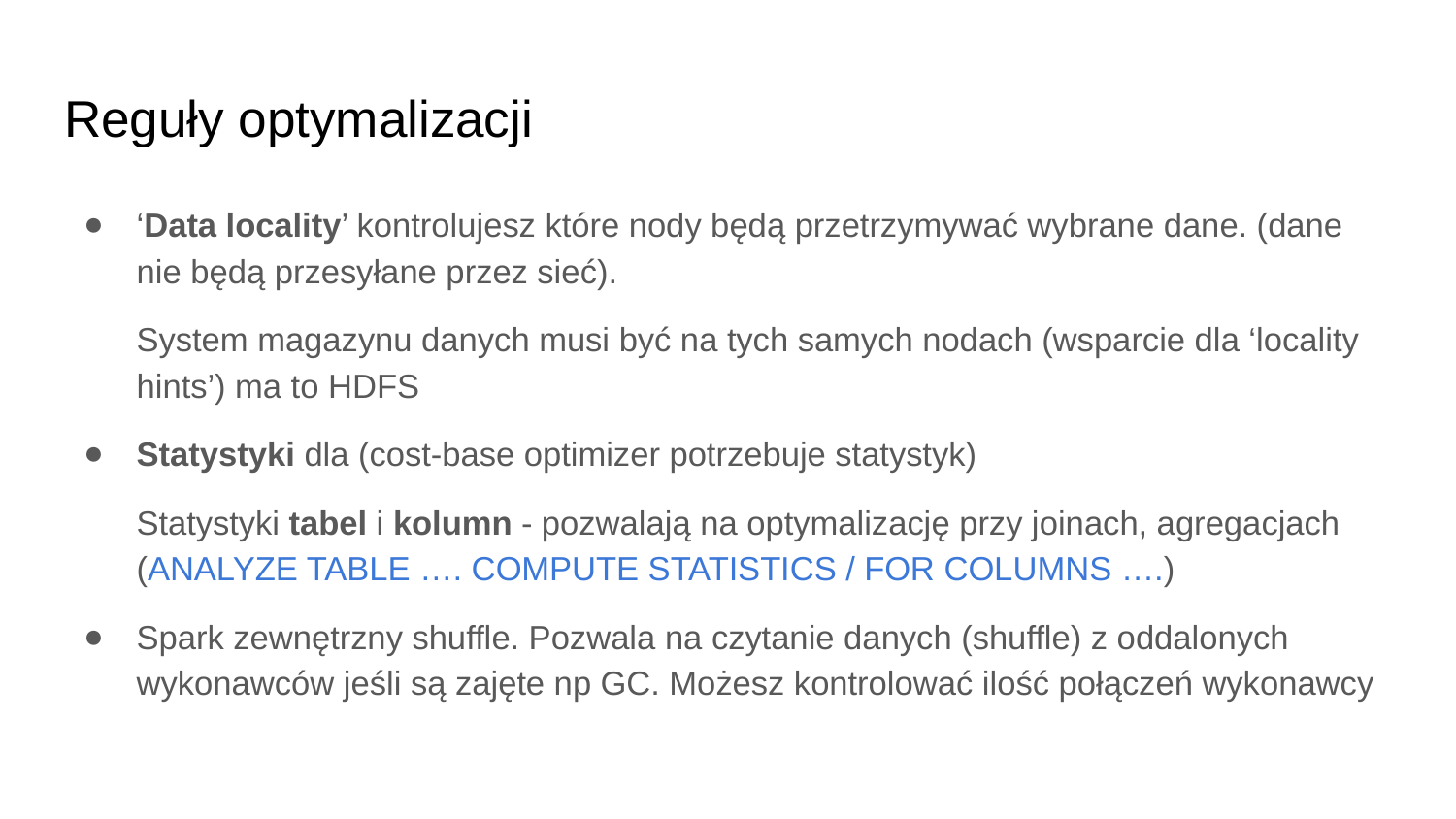

# Reguły optymalizacji
‘Data locality’ kontrolujesz które nody będą przetrzymywać wybrane dane. (dane nie będą przesyłane przez sieć).
System magazynu danych musi być na tych samych nodach (wsparcie dla ‘locality hints’) ma to HDFS
Statystyki dla (cost-base optimizer potrzebuje statystyk)
Statystyki tabel i kolumn - pozwalają na optymalizację przy joinach, agregacjach (ANALYZE TABLE …. COMPUTE STATISTICS / FOR COLUMNS ….)
Spark zewnętrzny shuffle. Pozwala na czytanie danych (shuffle) z oddalonych wykonawców jeśli są zajęte np GC. Możesz kontrolować ilość połączeń wykonawcy